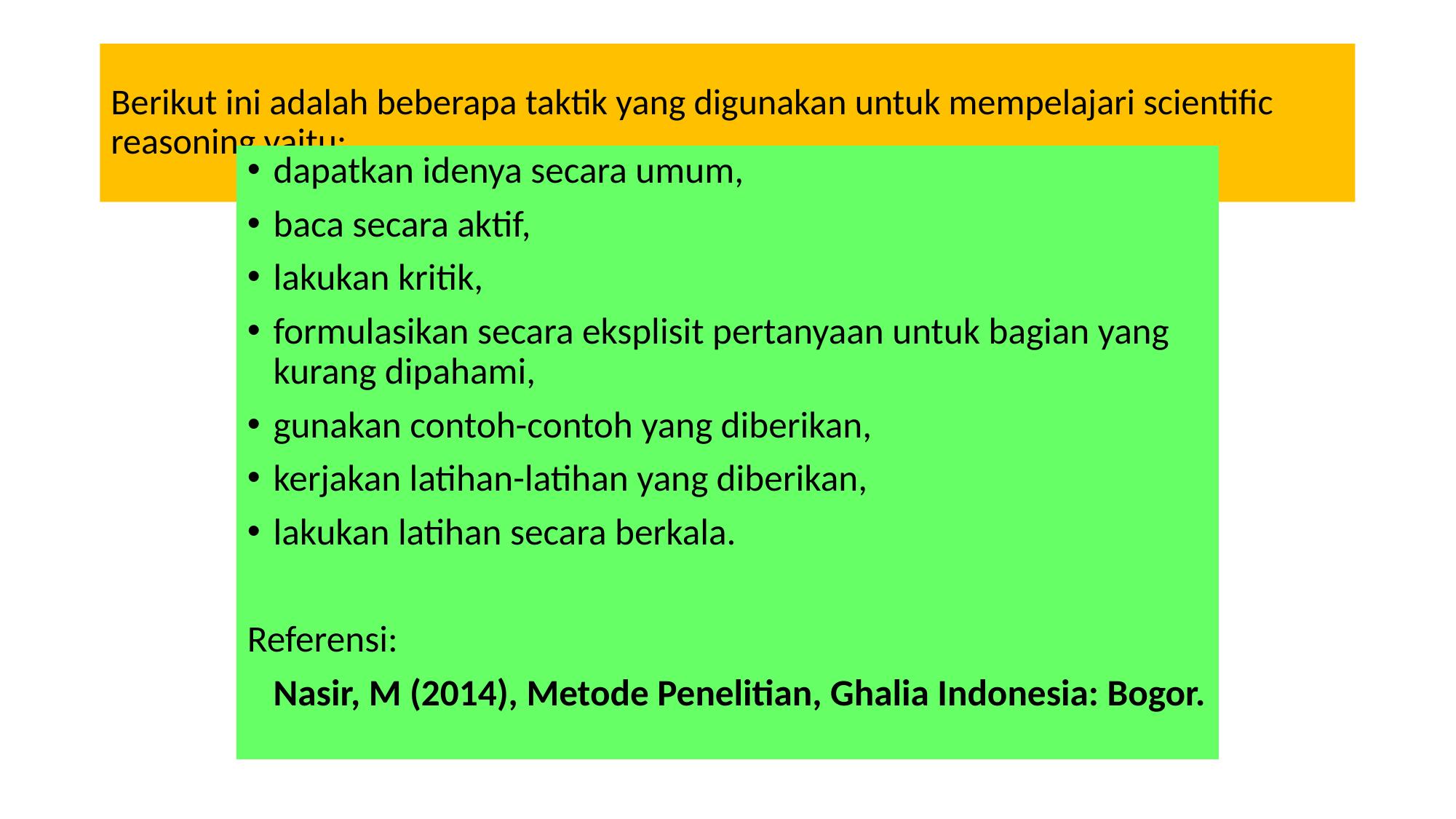

# Berikut ini adalah beberapa taktik yang digunakan untuk mempelajari scientific reasoning yaitu:
dapatkan idenya secara umum,
baca secara aktif,
lakukan kritik,
formulasikan secara eksplisit pertanyaan untuk bagian yang kurang dipahami,
gunakan contoh-contoh yang diberikan,
kerjakan latihan-latihan yang diberikan,
lakukan latihan secara berkala.

Referensi:
	Nasir, M (2014), Metode Penelitian, Ghalia Indonesia: Bogor.